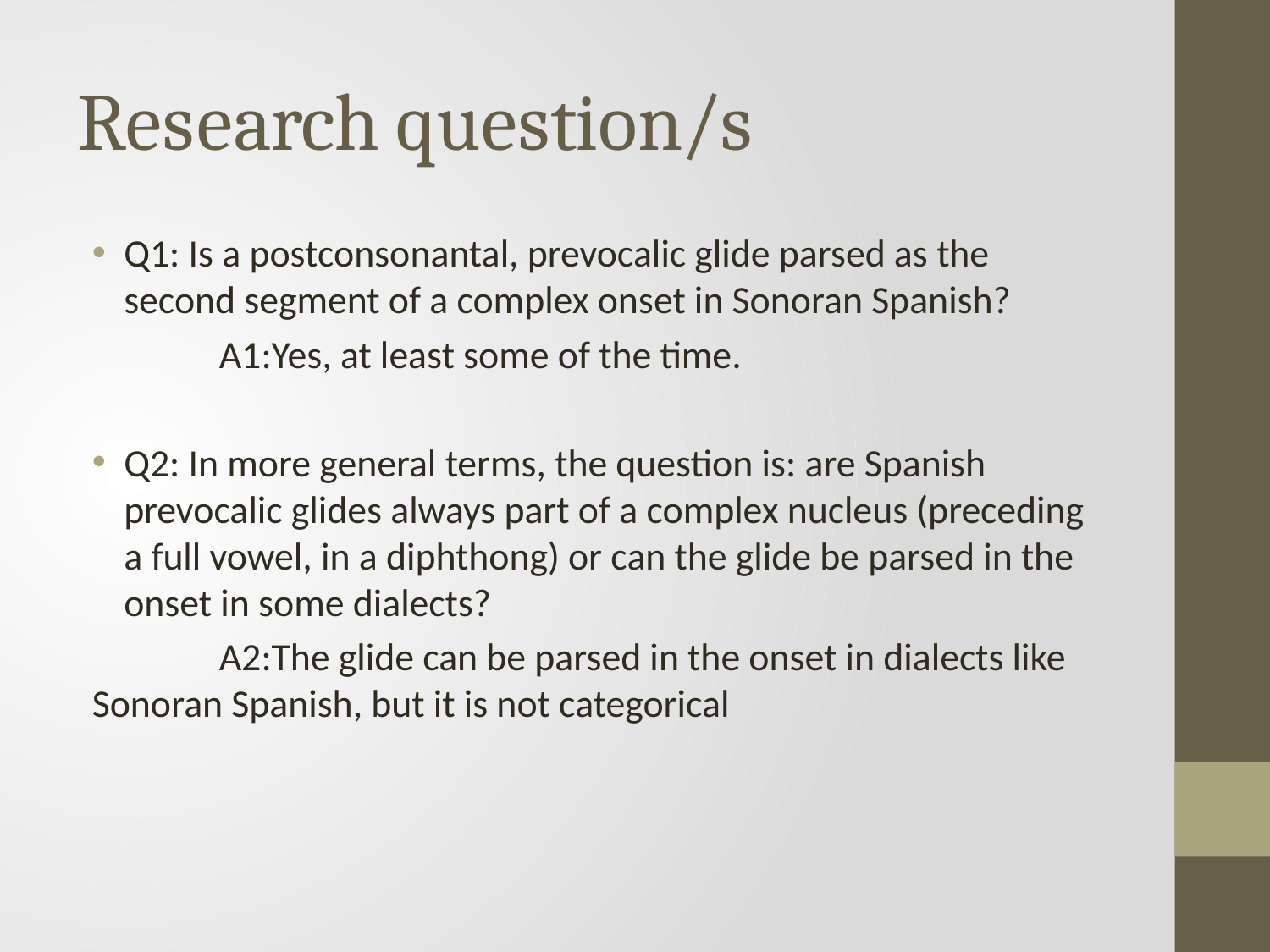

# Research question/s
Q1: Is a postconsonantal, prevocalic glide parsed as the second segment of a complex onset in Sonoran Spanish?
	A1:Yes, at least some of the time.

Q2: In more general terms, the question is: are Spanish prevocalic glides always part of a complex nucleus (preceding a full vowel, in a diphthong) or can the glide be parsed in the onset in some dialects?
	A2:The glide can be parsed in the onset in dialects like 	Sonoran Spanish, but it is not categorical